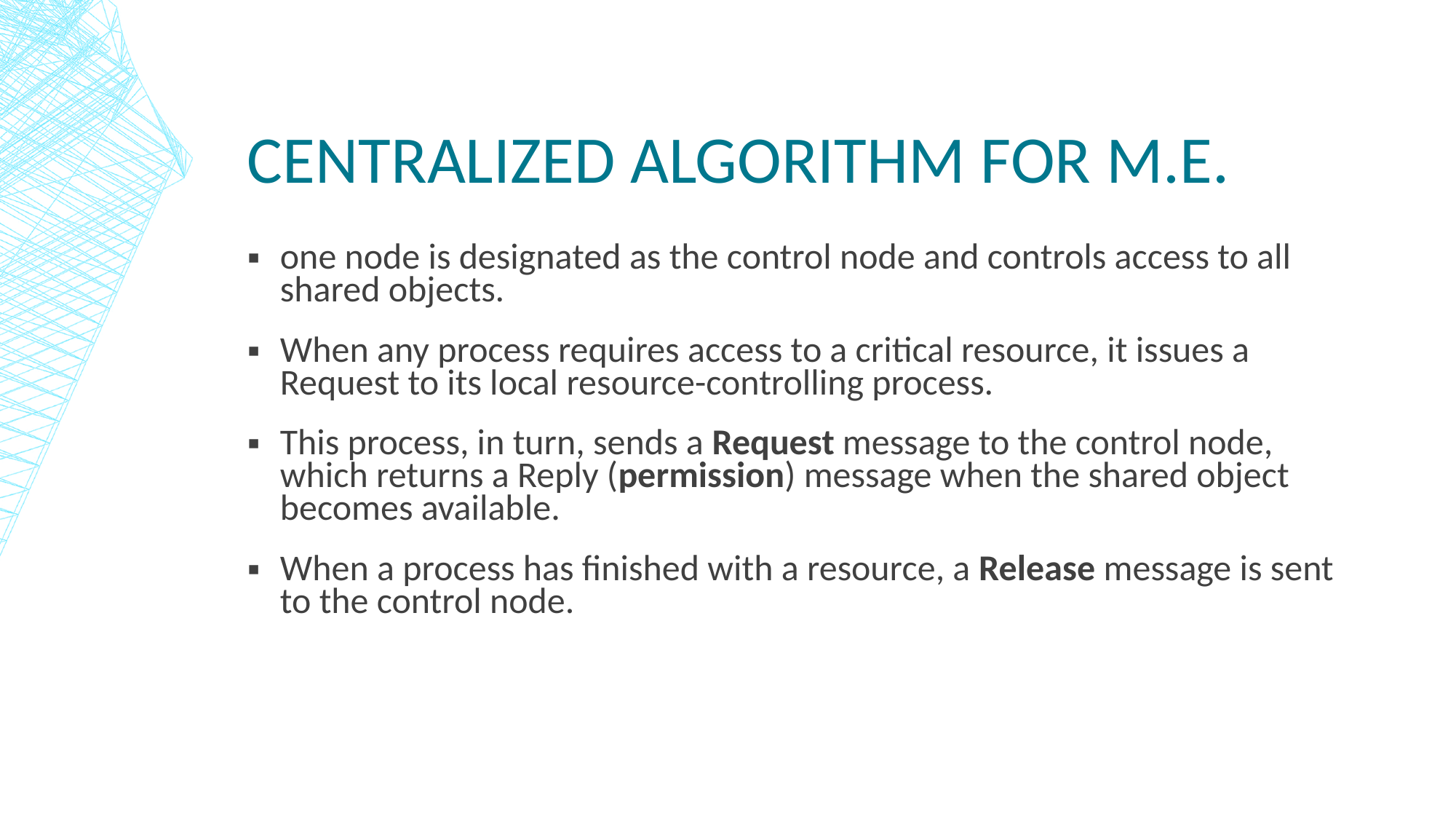

# Centralized algorithm for M.E.
one node is designated as the control node and controls access to all shared objects.
When any process requires access to a critical resource, it issues a Request to its local resource-controlling process.
This process, in turn, sends a Request message to the control node, which returns a Reply (permission) message when the shared object becomes available.
When a process has finished with a resource, a Release message is sent to the control node.